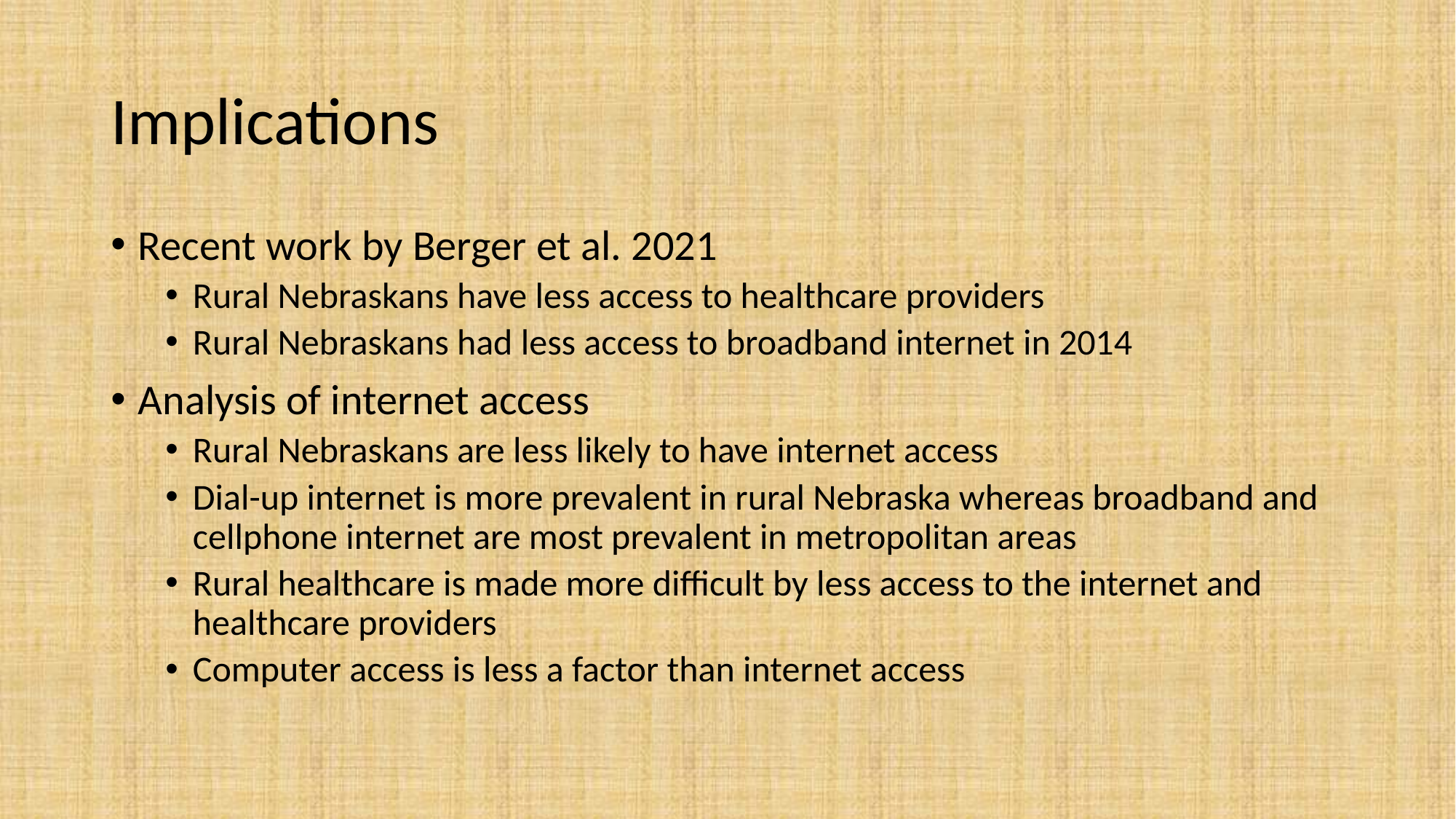

# Implications
Recent work by Berger et al. 2021
Rural Nebraskans have less access to healthcare providers
Rural Nebraskans had less access to broadband internet in 2014
Analysis of internet access
Rural Nebraskans are less likely to have internet access
Dial-up internet is more prevalent in rural Nebraska whereas broadband and cellphone internet are most prevalent in metropolitan areas
Rural healthcare is made more difficult by less access to the internet and healthcare providers
Computer access is less a factor than internet access